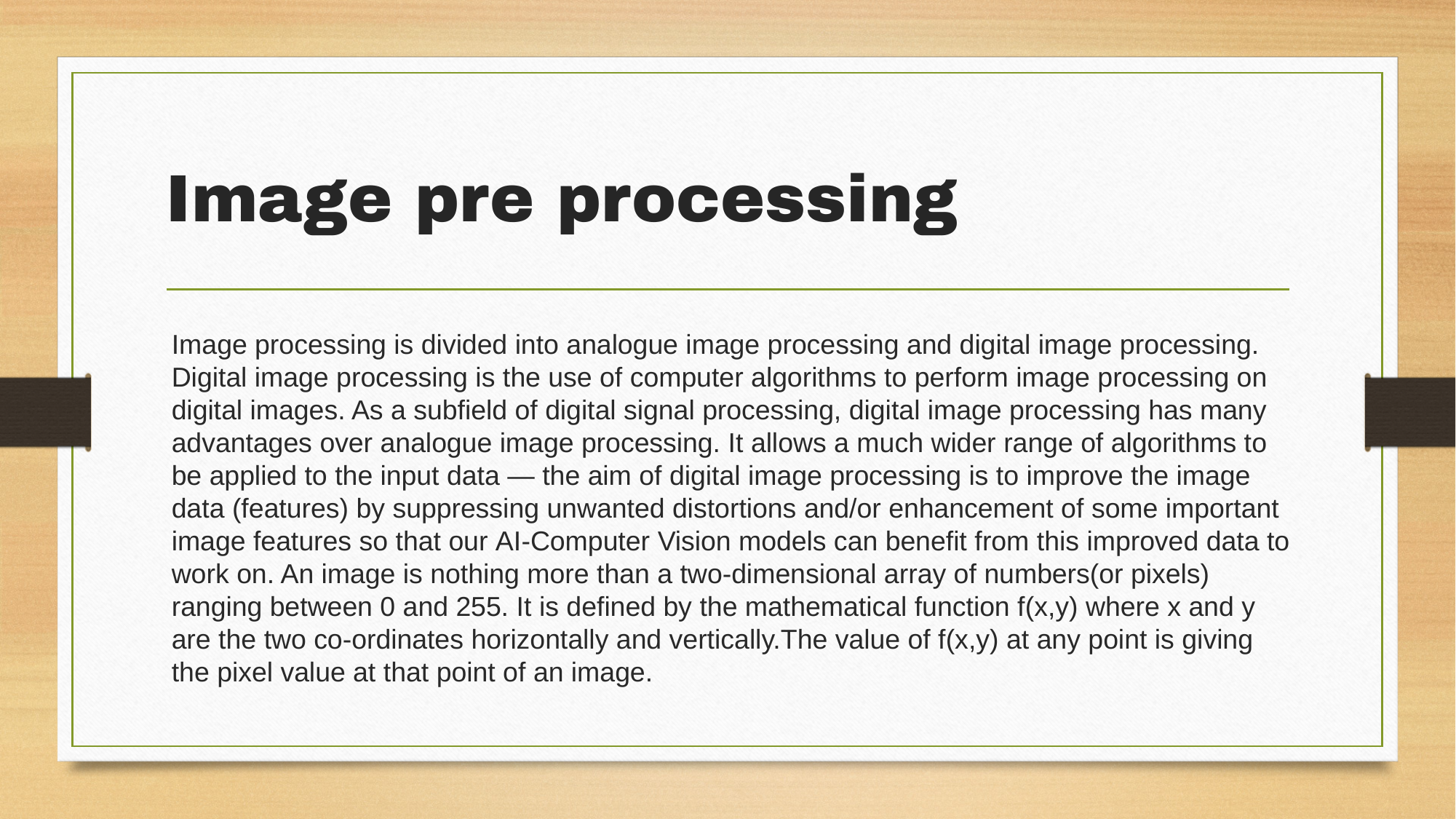

# Image pre processing
Image processing is divided into analogue image processing and digital image processing. Digital image processing is the use of computer algorithms to perform image processing on digital images. As a subfield of digital signal processing, digital image processing has many advantages over analogue image processing. It allows a much wider range of algorithms to be applied to the input data — the aim of digital image processing is to improve the image data (features) by suppressing unwanted distortions and/or enhancement of some important image features so that our AI-Computer Vision models can benefit from this improved data to work on. An image is nothing more than a two-dimensional array of numbers(or pixels) ranging between 0 and 255. It is defined by the mathematical function f(x,y) where x and y are the two co-ordinates horizontally and vertically.The value of f(x,y) at any point is giving the pixel value at that point of an image.